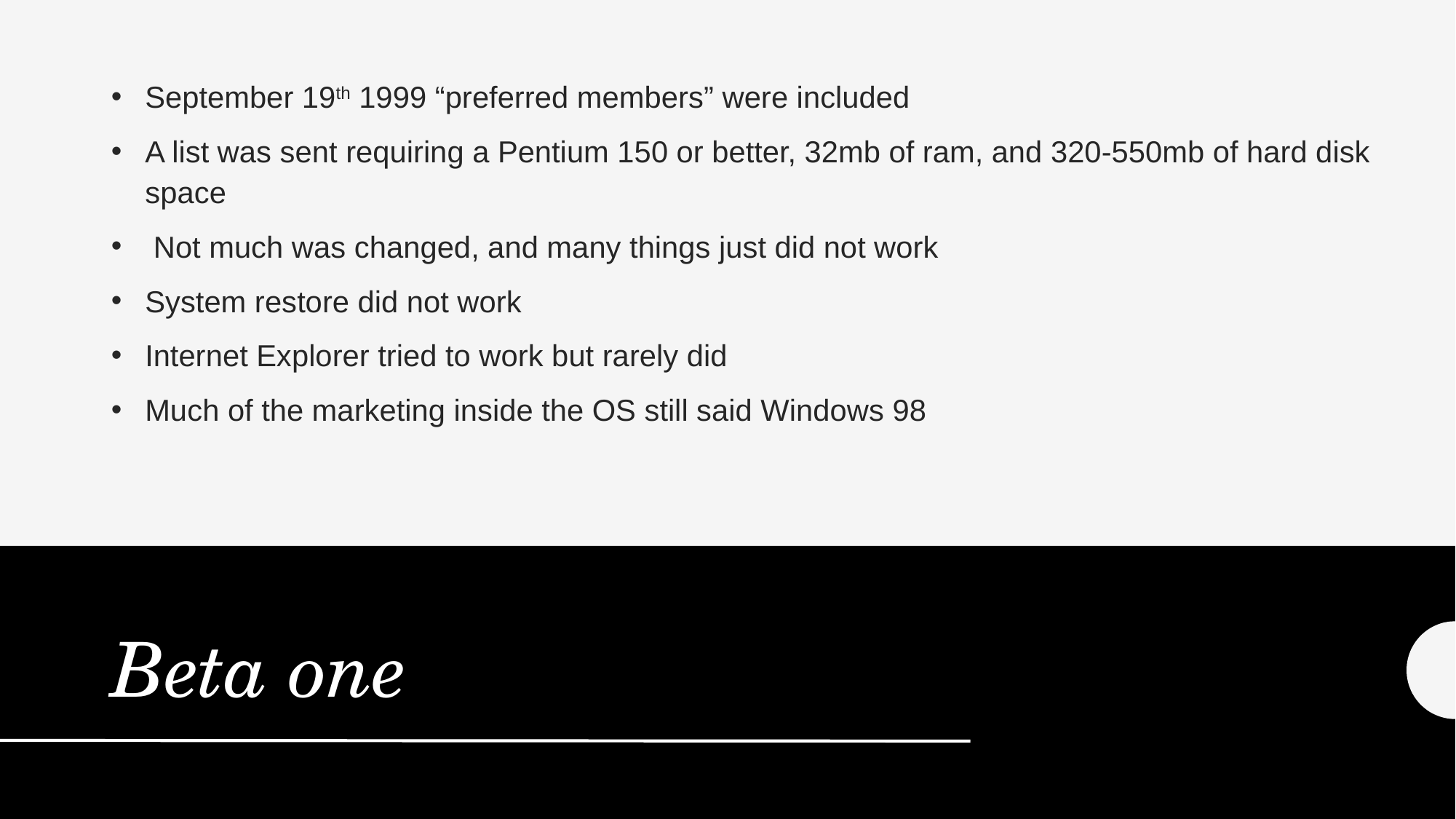

September 19th 1999 “preferred members” were included
A list was sent requiring a Pentium 150 or better, 32mb of ram, and 320-550mb of hard disk space
 Not much was changed, and many things just did not work
System restore did not work
Internet Explorer tried to work but rarely did
Much of the marketing inside the OS still said Windows 98

# Beta one